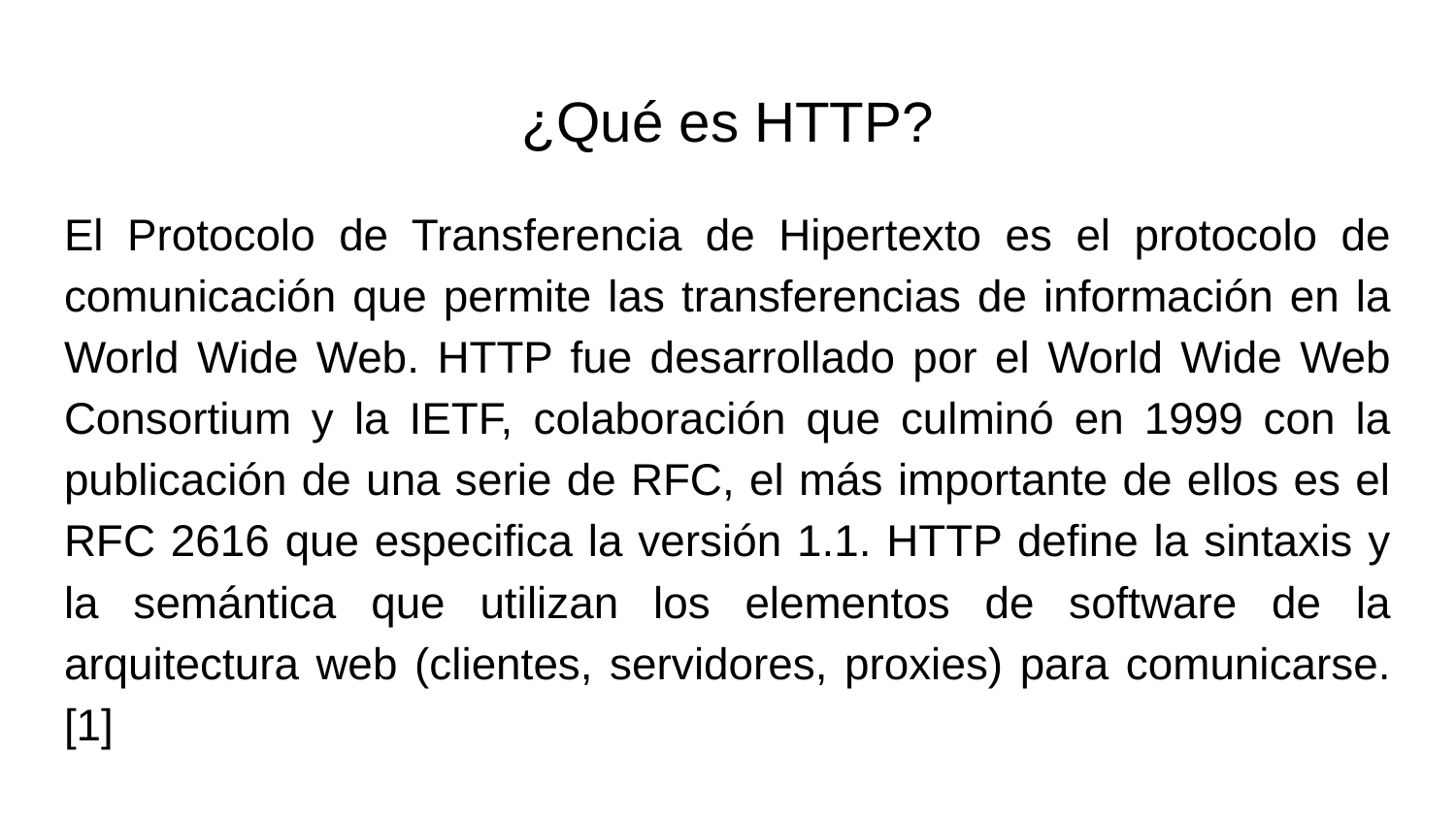

# ¿Qué es HTTP?
El Protocolo de Transferencia de Hipertexto es el protocolo de comunicación que permite las transferencias de información en la World Wide Web. HTTP fue desarrollado por el World Wide Web Consortium y la IETF, colaboración que culminó en 1999 con la publicación de una serie de RFC, el más importante de ellos es el RFC 2616 que especifica la versión 1.1. HTTP define la sintaxis y la semántica que utilizan los elementos de software de la arquitectura web (clientes, servidores, proxies) para comunicarse.[1]